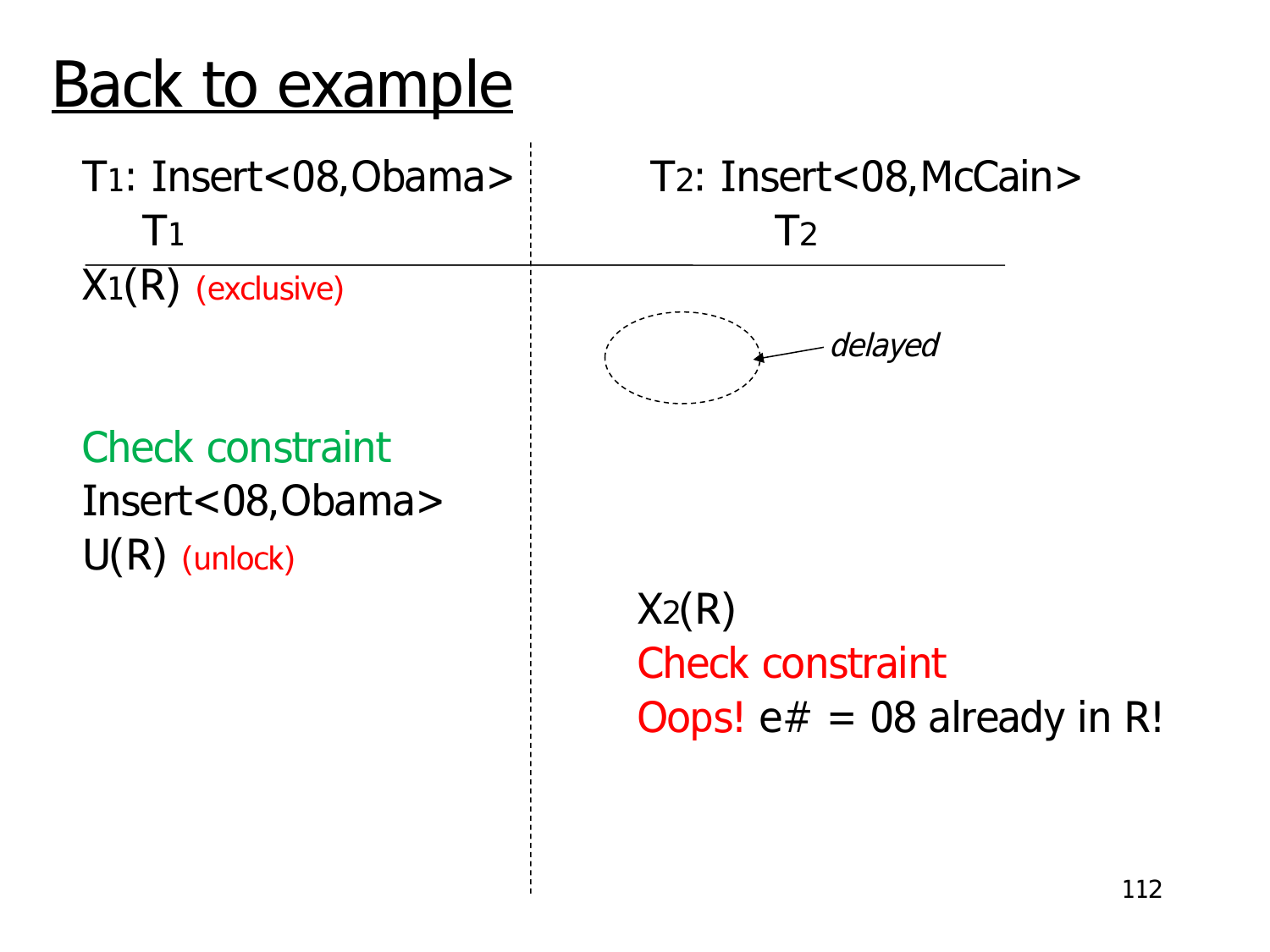

# Back to example

T1: Insert<08,Obama> 	 T2: Insert<08,McCain>
	 T1					 T2
X1(R) (exclusive)

Check constraint
Insert<08,Obama>
U(R) (unlock)
					X2(R)
					Check constraint
					Oops! e# = 08 already in R!

X2(R)
delayed

112